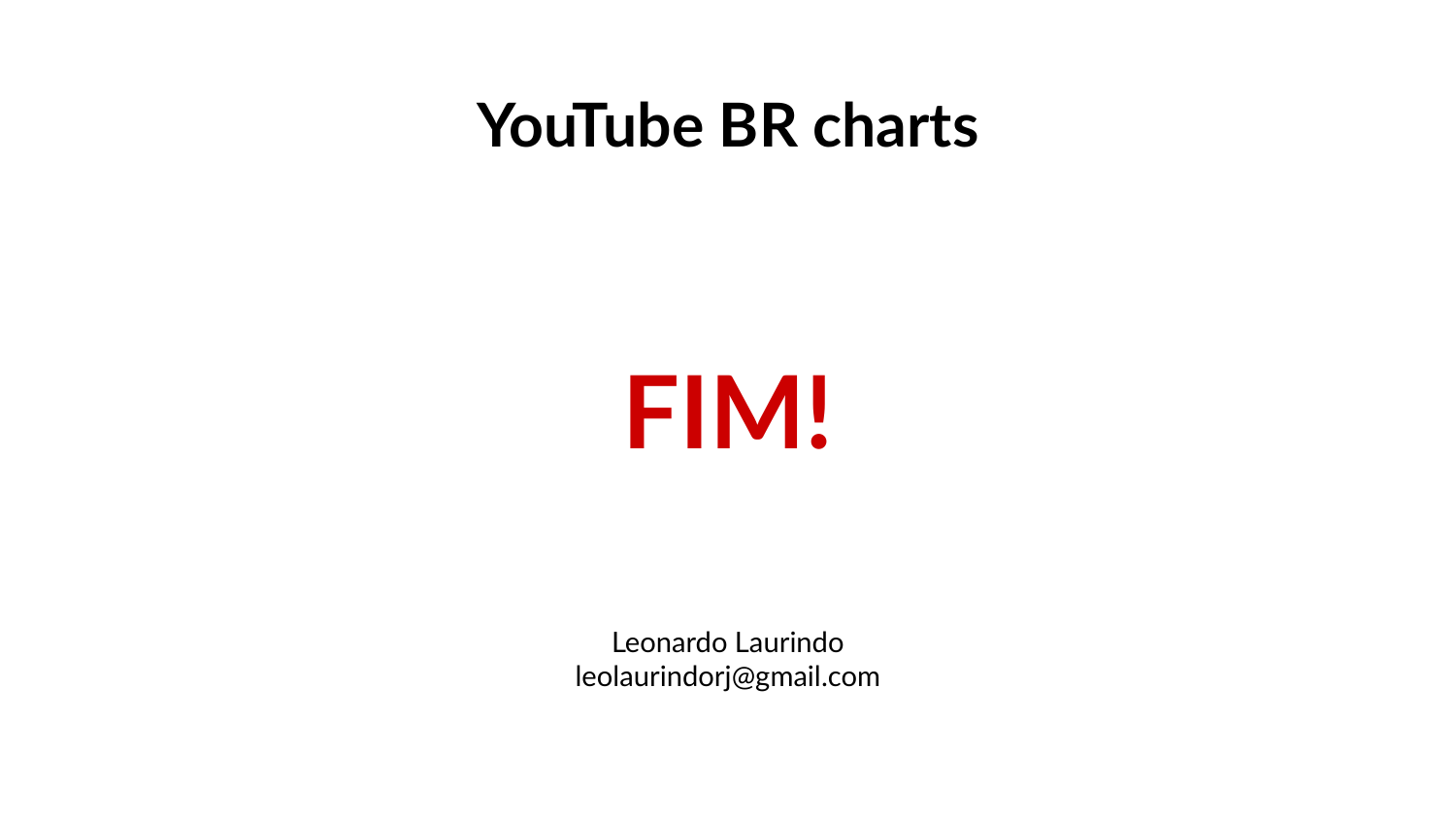

YouTube BR charts

FIM!
Leonardo Laurindo
leolaurindorj@gmail.com